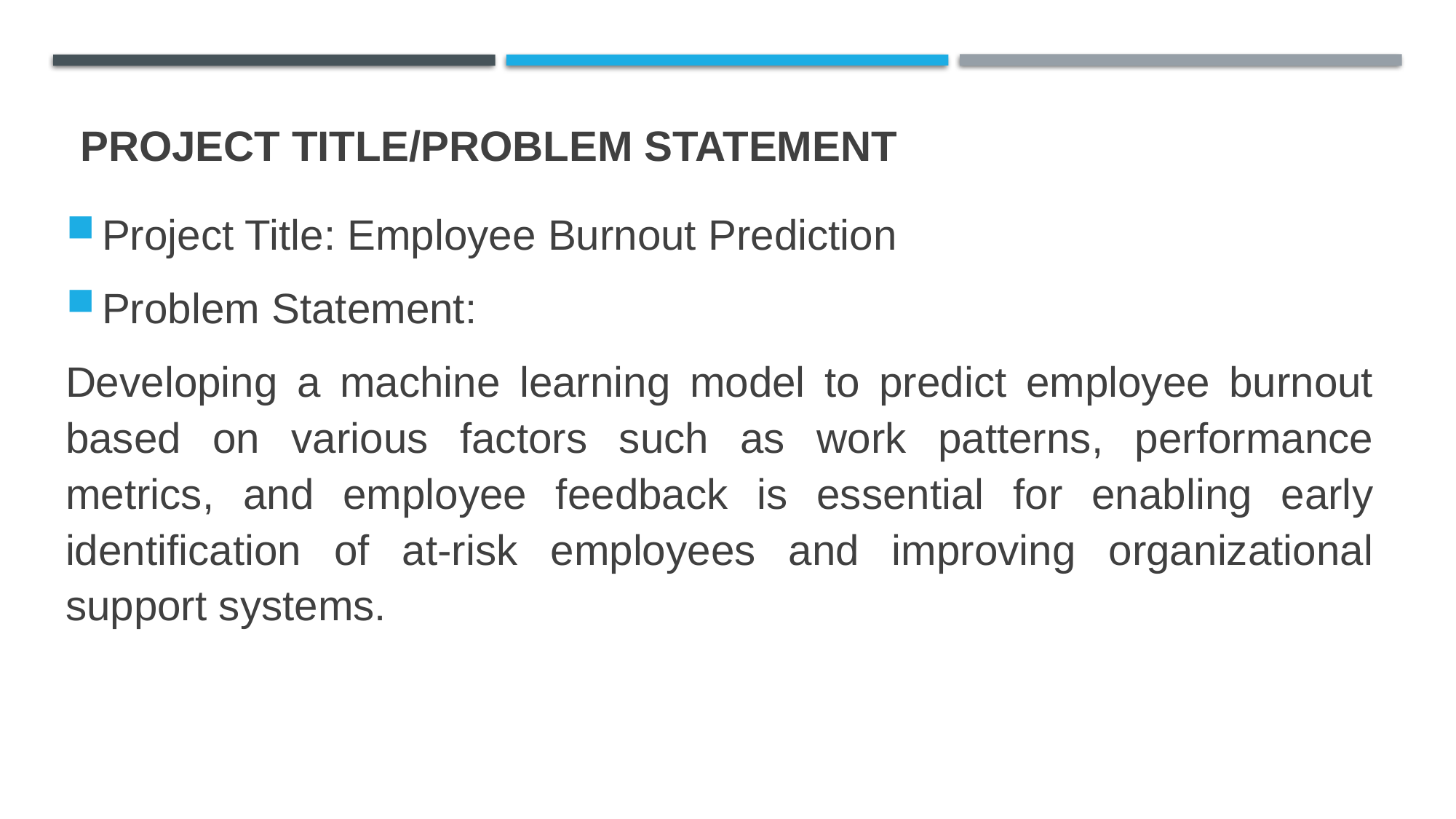

# PROJECT TITLE/Problem Statement
Project Title: Employee Burnout Prediction
Problem Statement:
Developing a machine learning model to predict employee burnout based on various factors such as work patterns, performance metrics, and employee feedback is essential for enabling early identification of at-risk employees and improving organizational support systems.